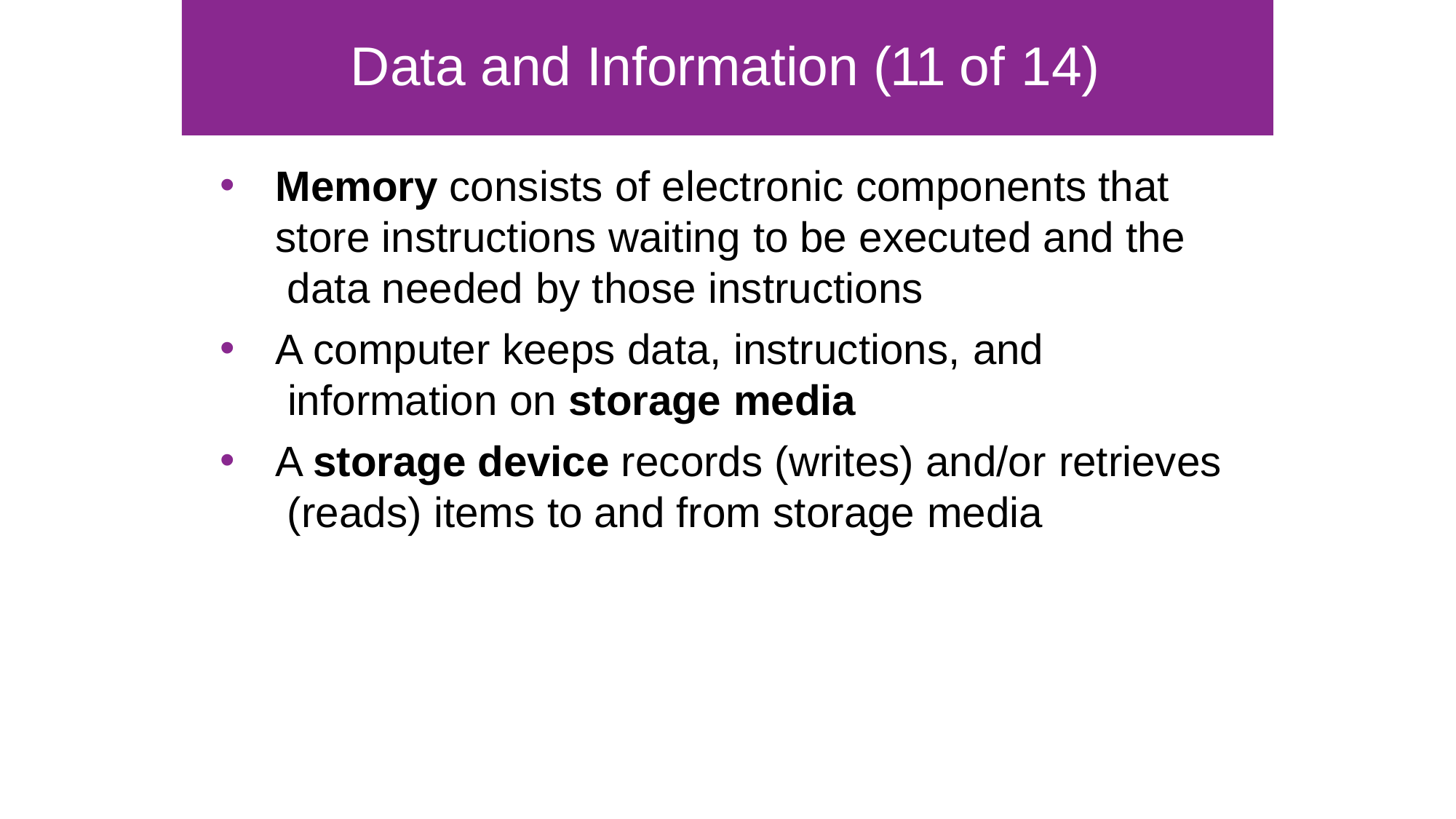

# Data and Information (11 of 14)
Memory consists of electronic components that  store instructions waiting to be executed and the  data needed by those instructions
A computer keeps data, instructions, and  information on storage media
A storage device records (writes) and/or retrieves  (reads) items to and from storage media
Copyright © 2018 Cengage Learning®. May not be scanned, copied or duplicated, or  posted to a publicly accessible website, in whole or in part.
1-31